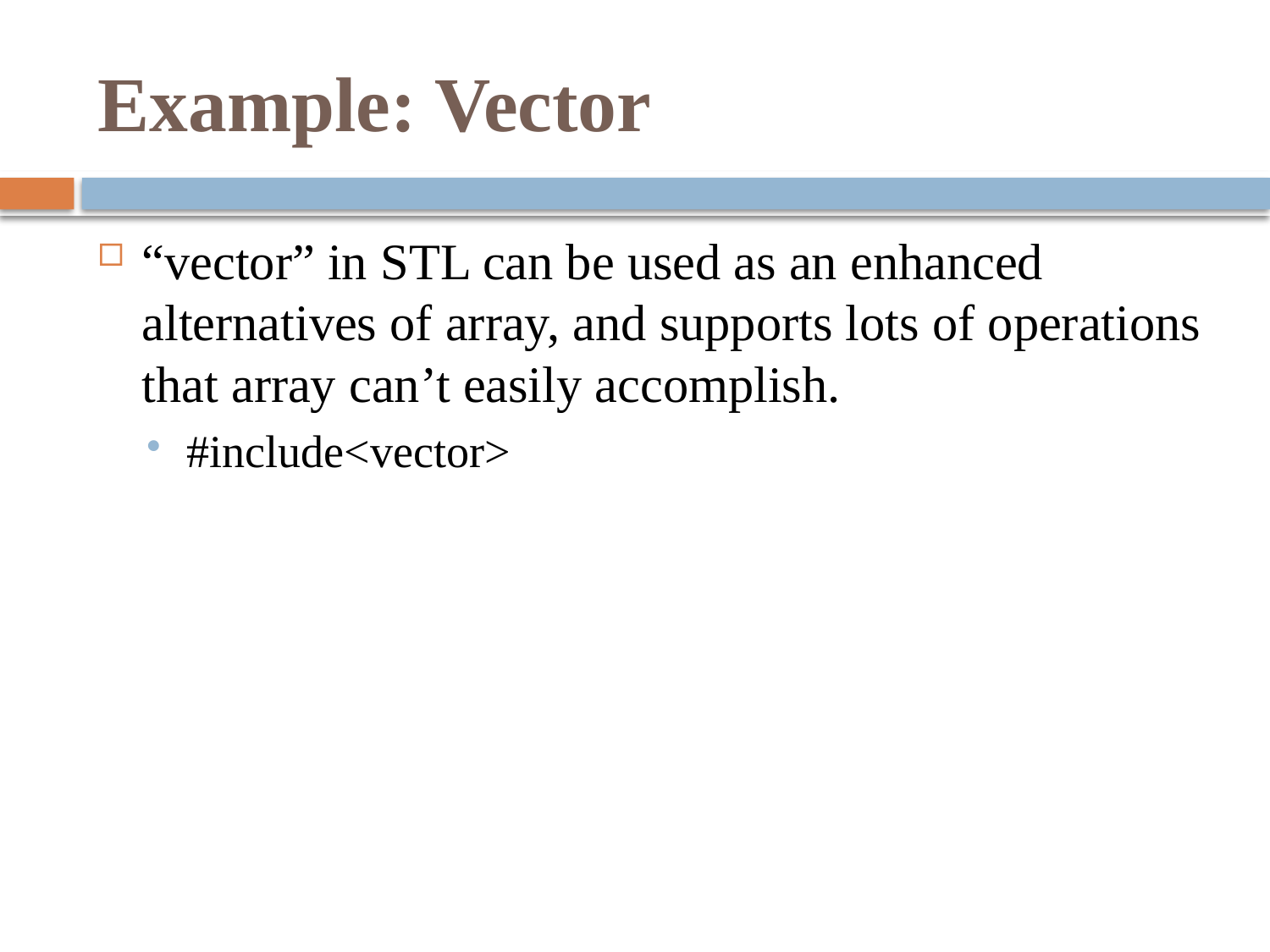

# Example: Vector
“vector” in STL can be used as an enhanced alternatives of array, and supports lots of operations that array can’t easily accomplish.
#include<vector>